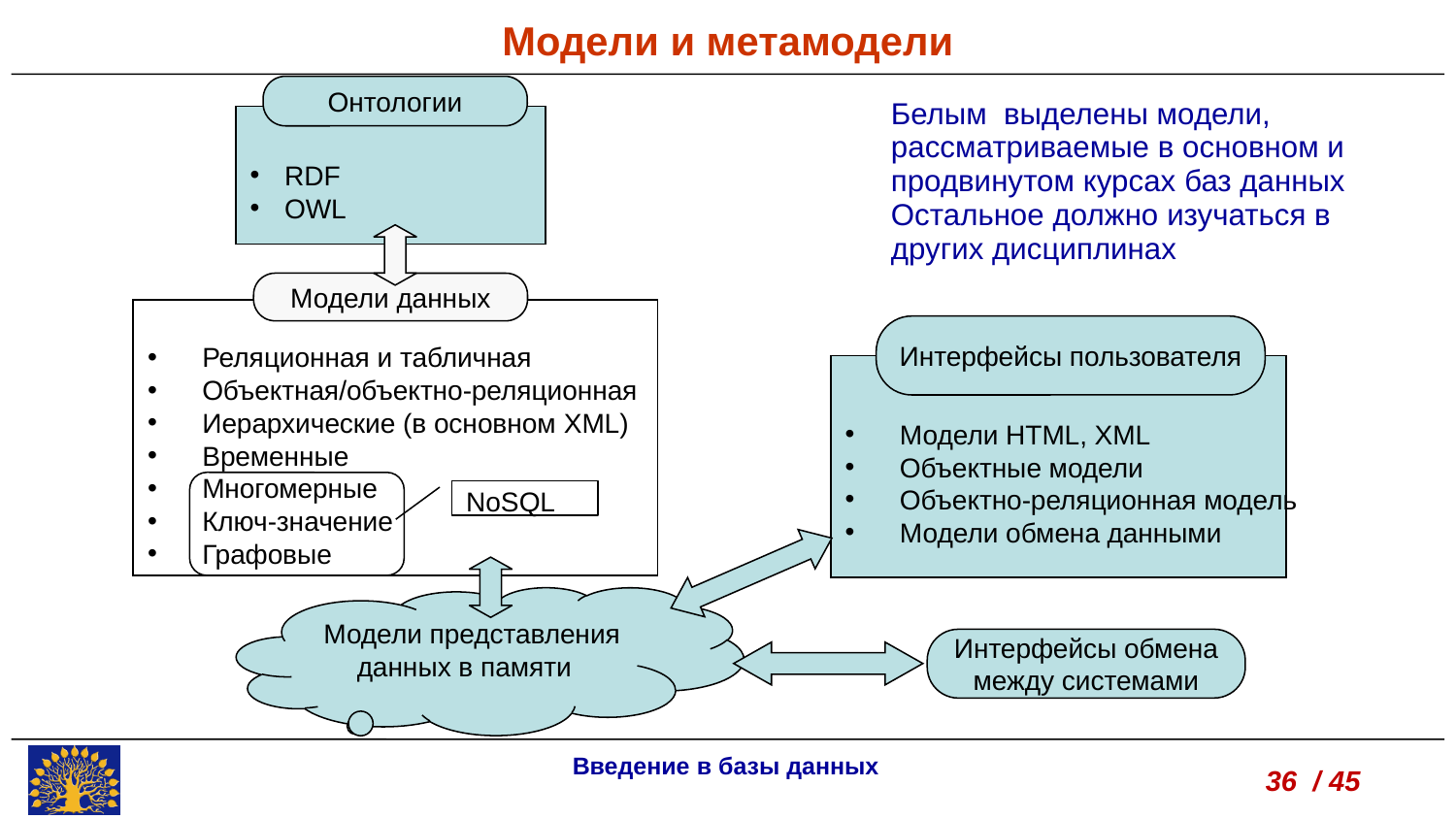

Модели и метамодели
Онтологии

RDF
OWL
Белым  выделены модели, рассматриваемые в основном и продвинутом курсах баз данных
Остальное должно изучаться в
других дисциплинах

Модели данных

Реляционная и табличная
Объектная/объектно-реляционная
Иерархические (в основном XML)
Временные
Многомерные
Ключ-значение
Графовые

Интерфейсы пользователя

Модели HTML, XML
Объектные модели
Объектно-реляционная модель
Модели обмена данными

NoSQL

Модели представления данных в памяти
Интерфейсы обмена
между системами